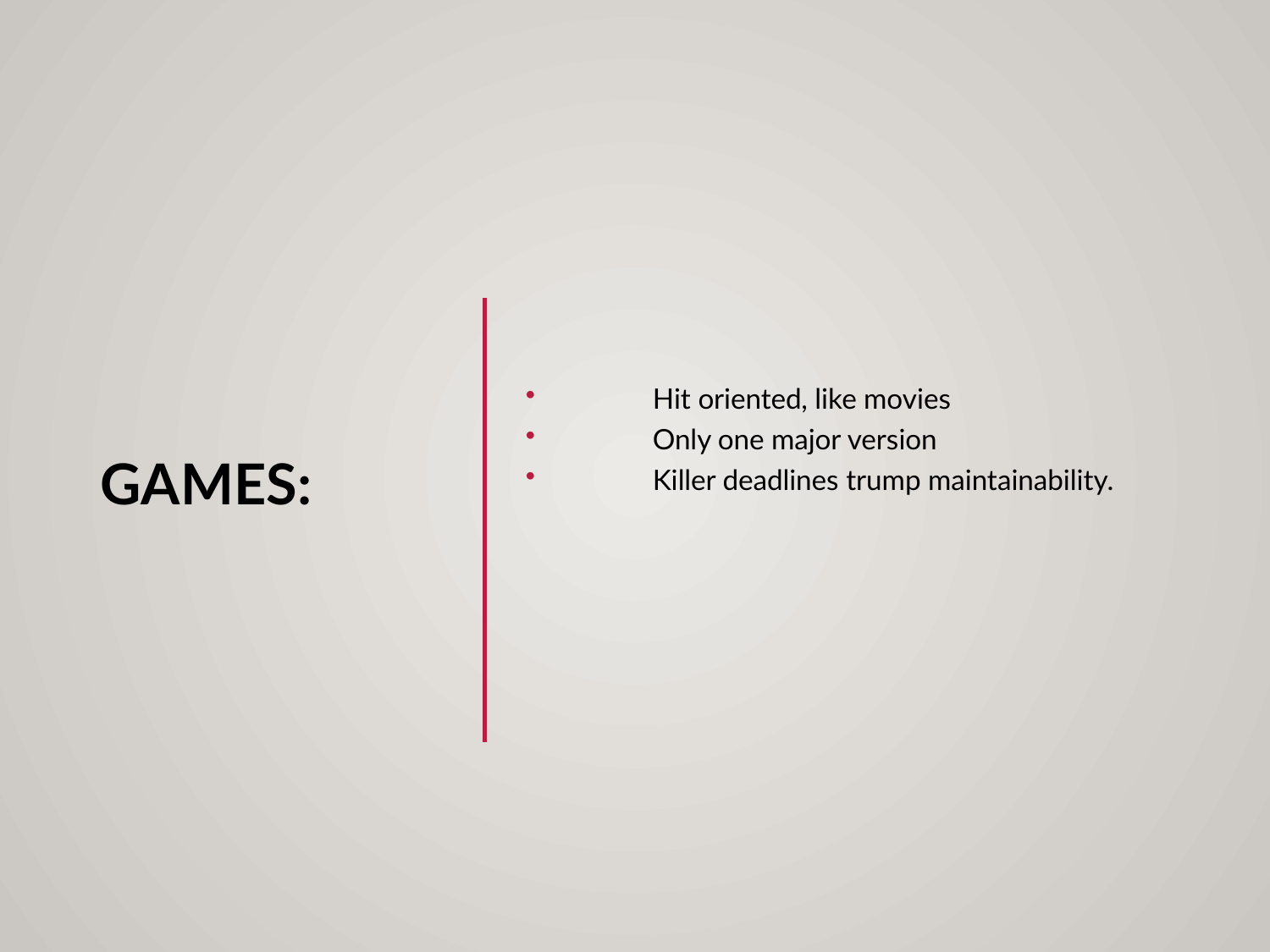

# Games:
Hit oriented, like movies
Only one major version
Killer deadlines trump maintainability.